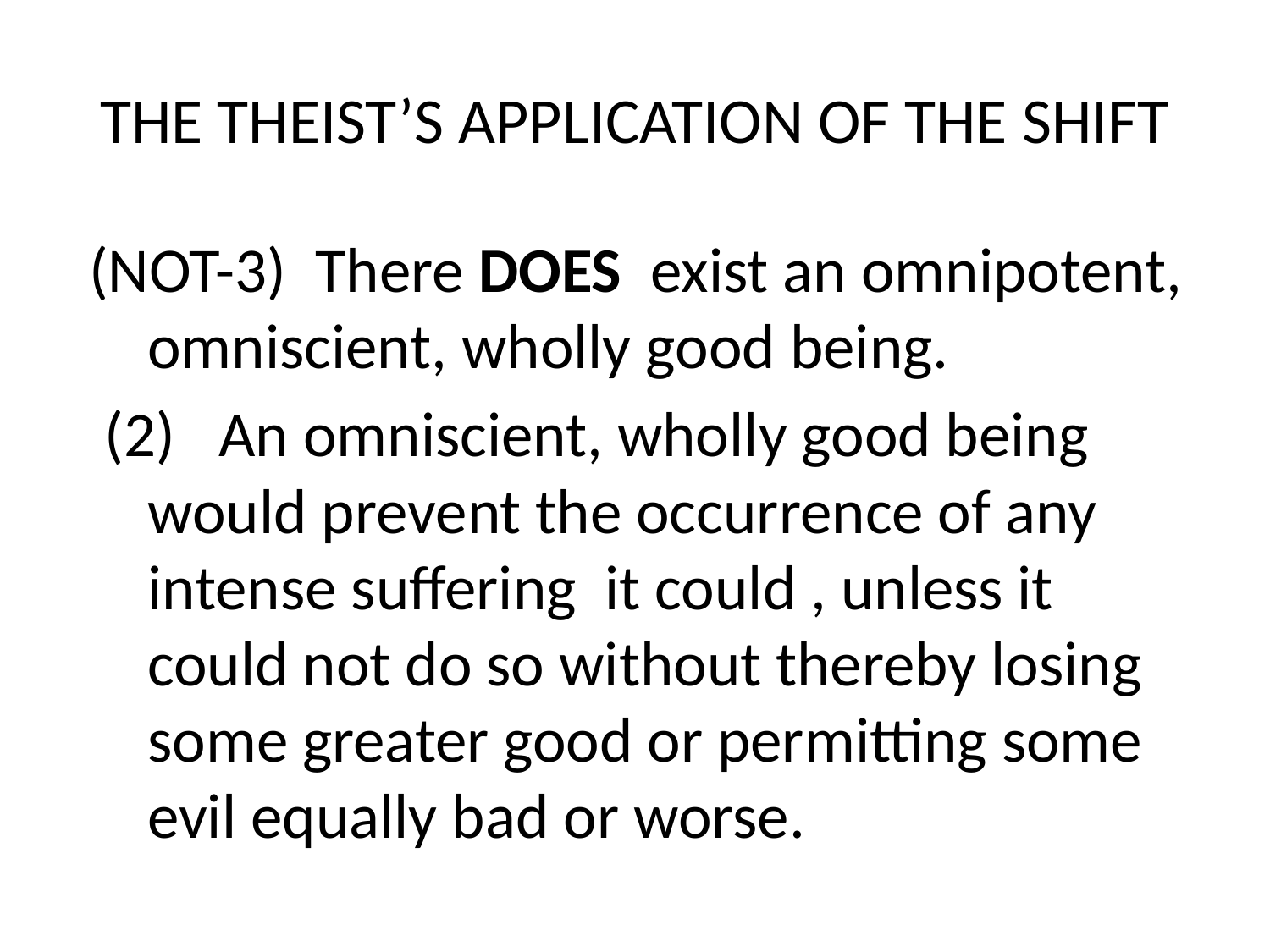

# THE THEIST’S APPLICATION OF THE SHIFT
 (NOT-3)  There DOES  exist an omnipotent, omniscient, wholly good being.
  (2)   An omniscient, wholly good being would prevent the occurrence of any intense suffering  it could , unless it could not do so without thereby losing some greater good or permitting some evil equally bad or worse.